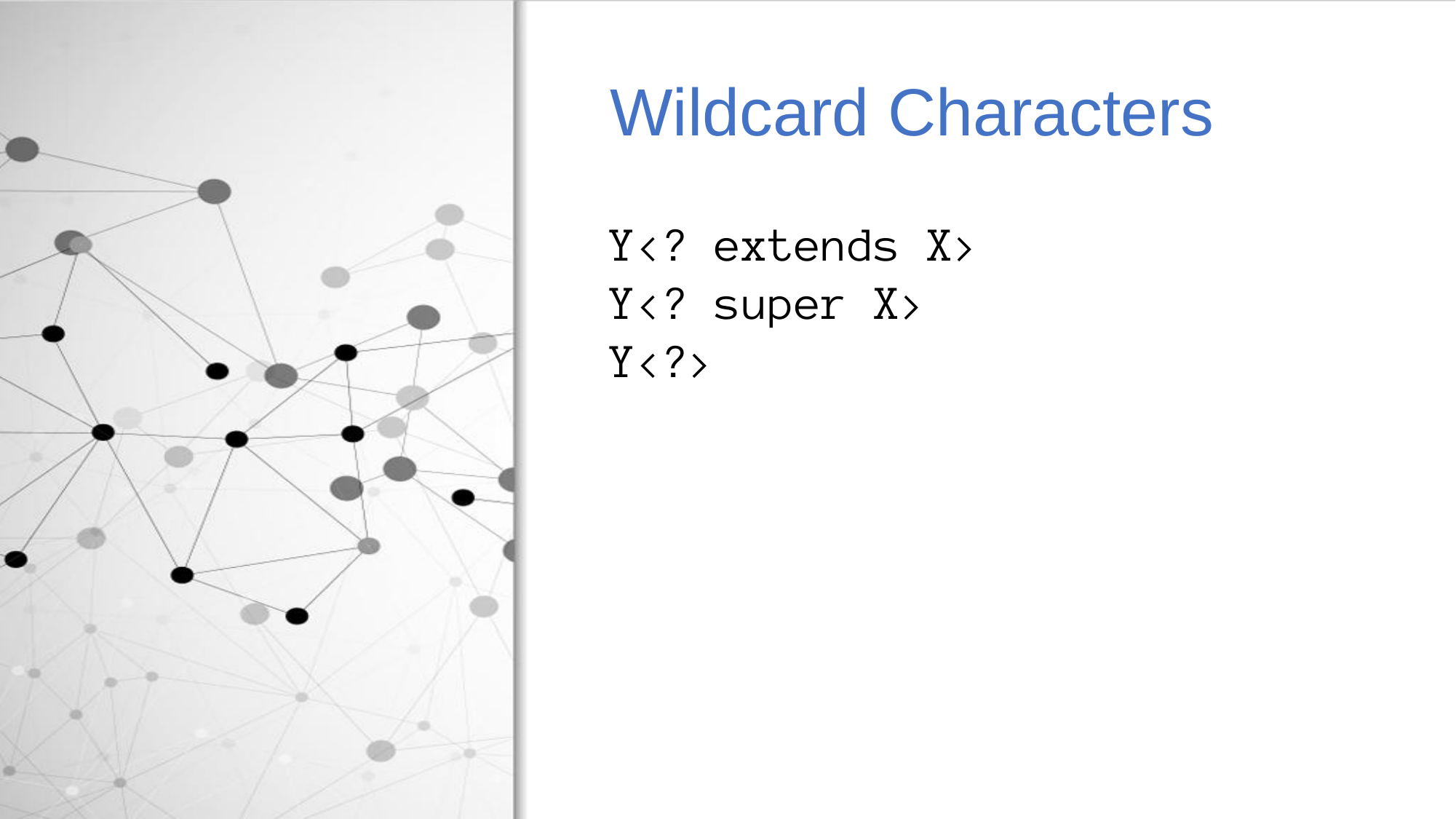

Wildcard Characters
Y<? extends X>
Y<? super X>
Y<?>